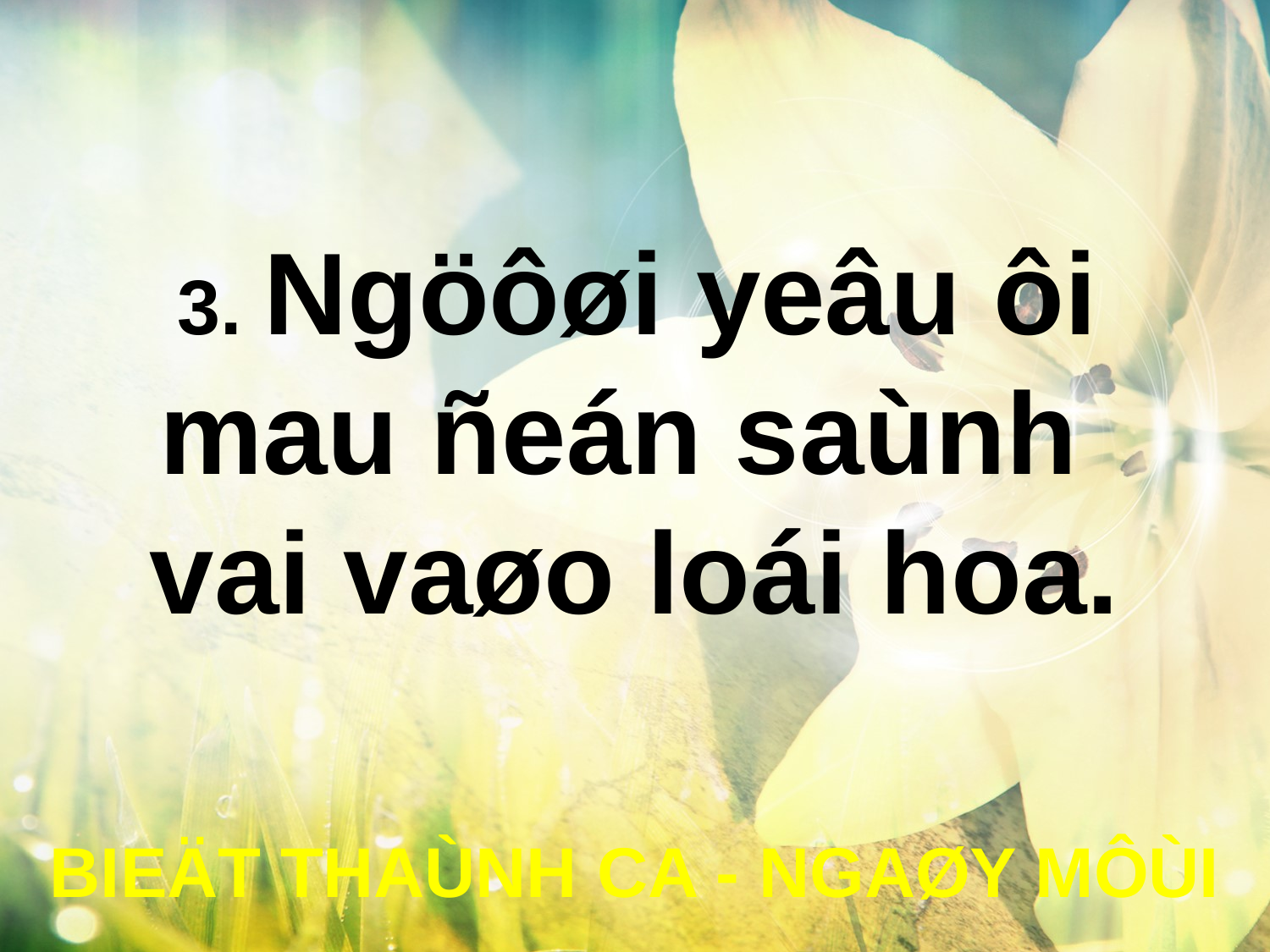

3. Ngöôøi yeâu ôi
mau ñeán saùnh
vai vaøo loái hoa.
BIEÄT THAÙNH CA - NGAØY MÔÙI